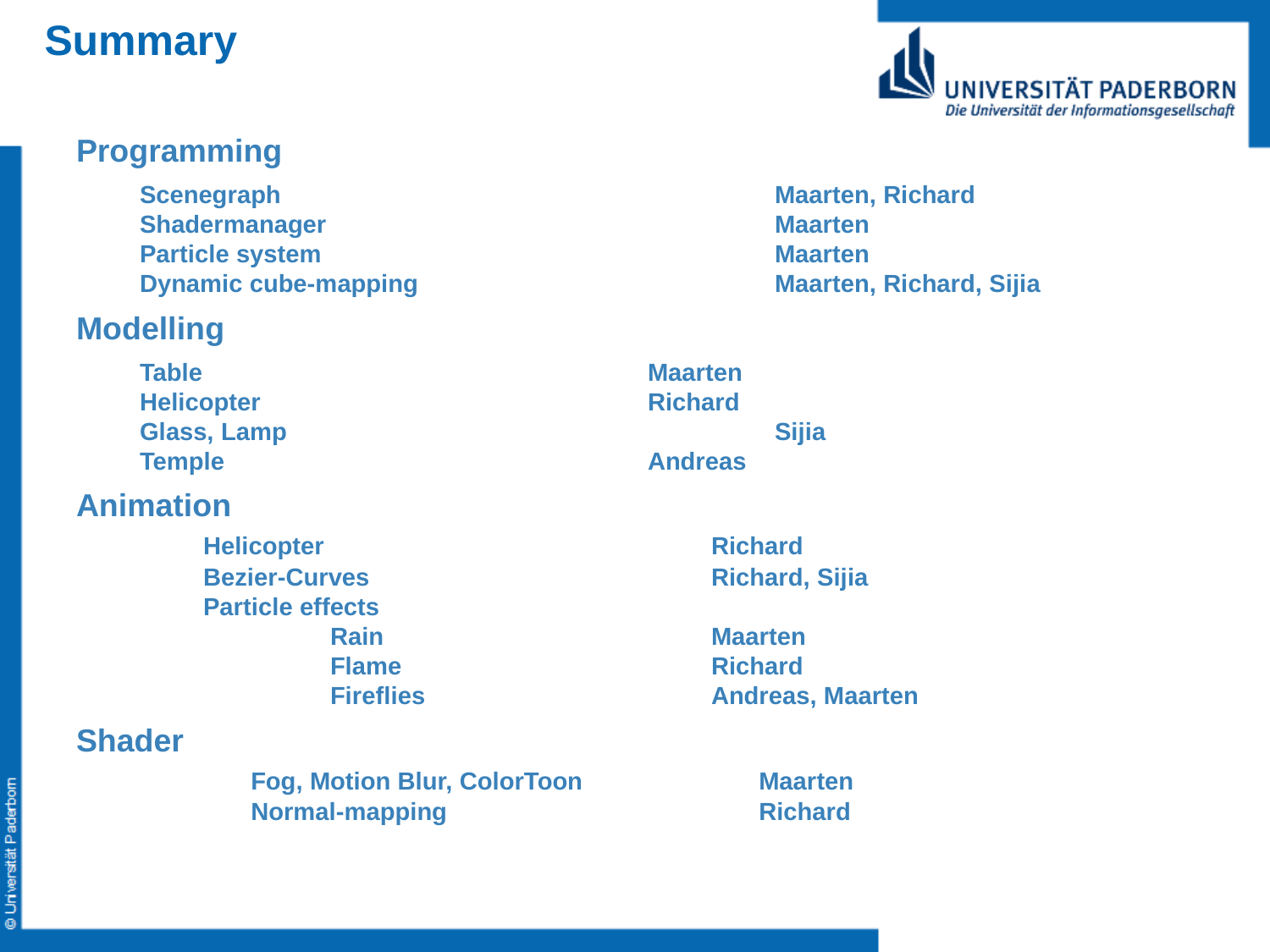

# Summary
Programming
Scenegraph 				Maarten, Richard
Shadermanager				Maarten
Particle system				Maarten
Dynamic cube-mapping			Maarten, Richard, Sijia
Modelling
Table 				Maarten
Helicopter				Richard
Glass, Lamp				Sijia
Temple				Andreas
Animation
	Helicopter				Richard
 	Bezier-Curves			Richard, Sijia
	Particle effects
 		Rain			Maarten
 		Flame			Richard
 		Fireflies			Andreas, Maarten
Shader
	Fog, Motion Blur, ColorToon		Maarten
	Normal-mapping			Richard